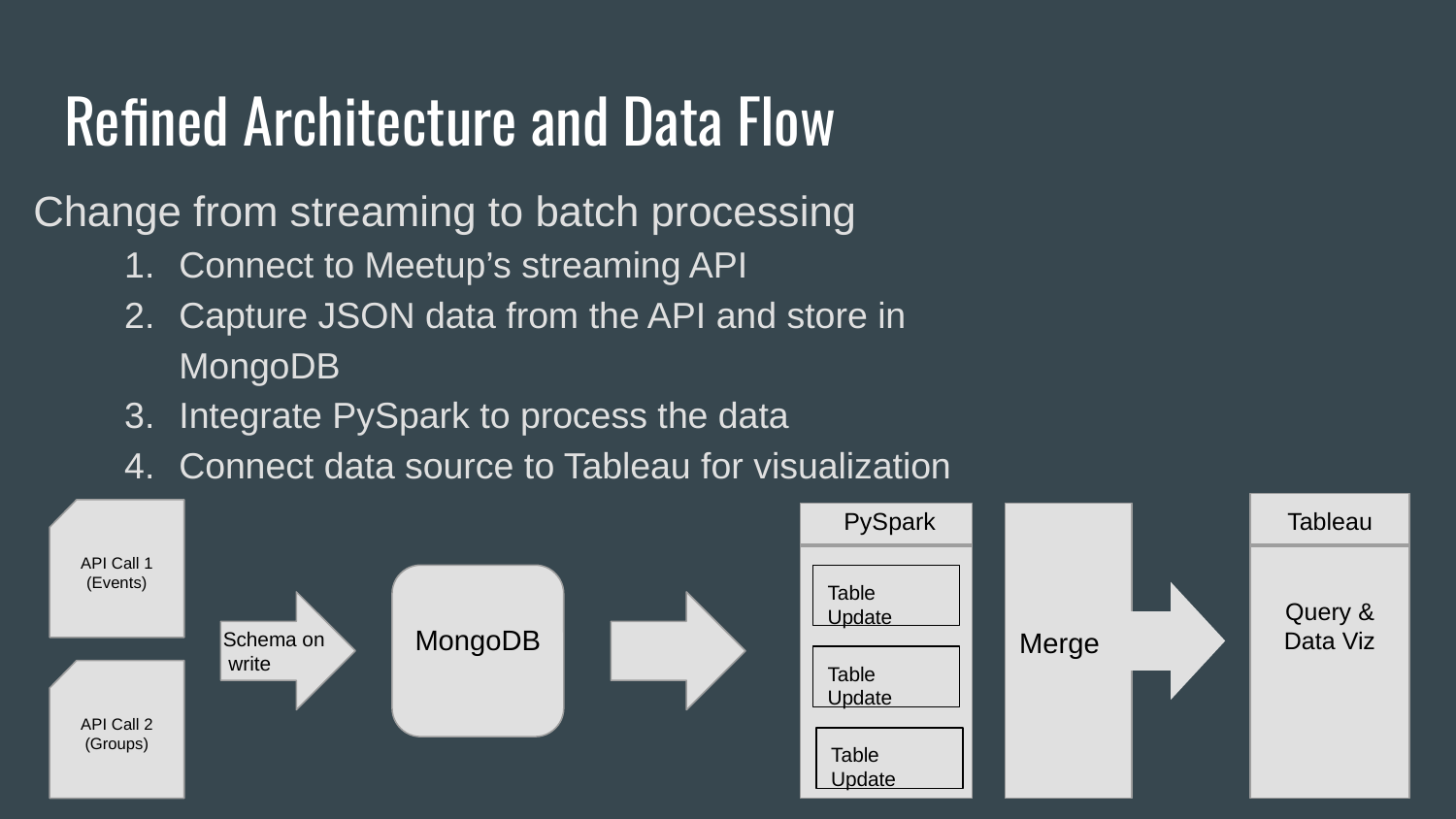

# Refined Architecture and Data Flow
Change from streaming to batch processing
Connect to Meetup’s streaming API
Capture JSON data from the API and store in MongoDB
Integrate PySpark to process the data
Connect data source to Tableau for visualization

PySpark
Tableau

API Call 1
(Events)

Table Update

Query & Data Viz

MongoDB
Merge
Schema on
 write
Table Update

API Call 2
(Groups)
Table Update